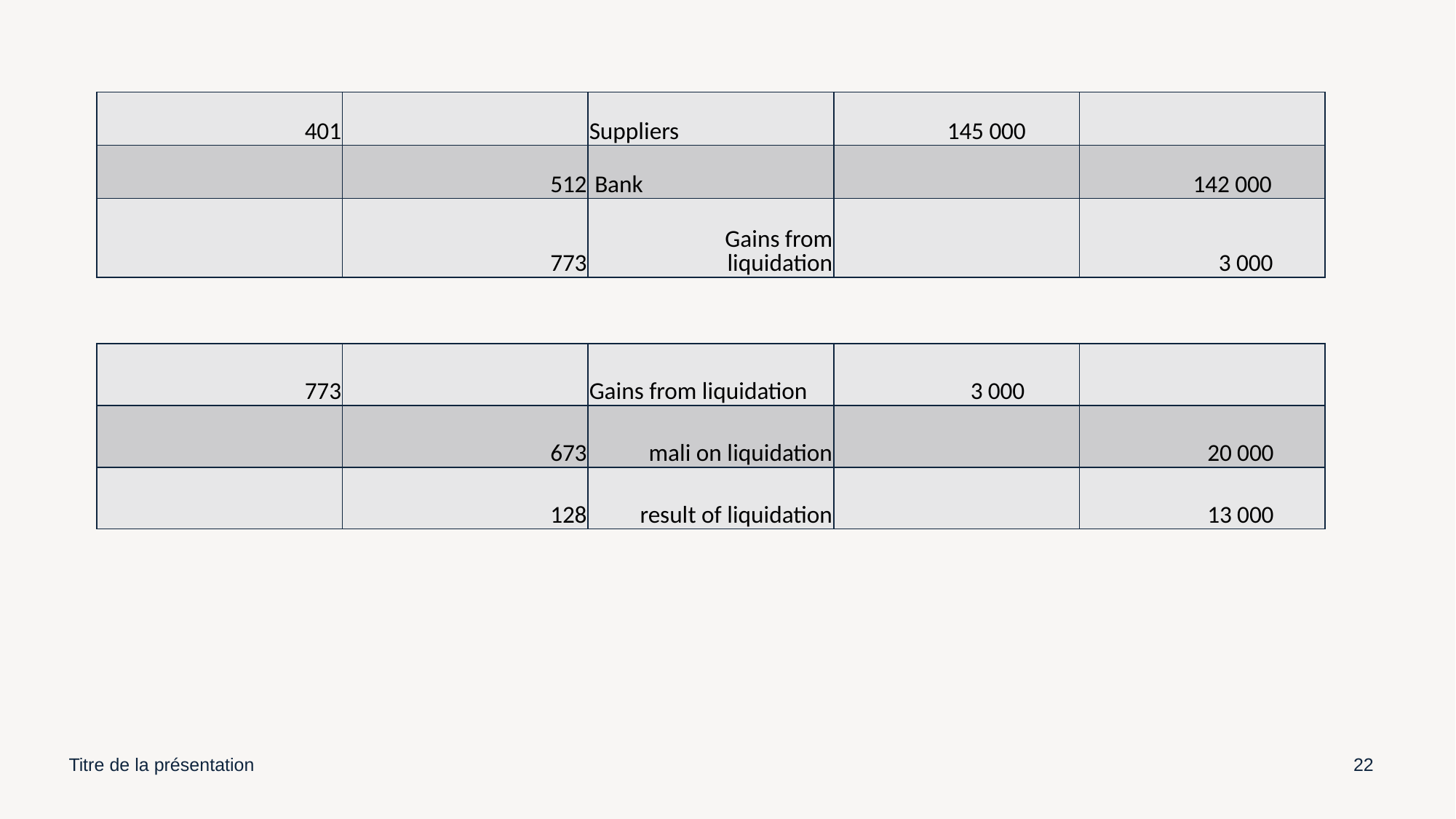

#
| 401 |  | Suppliers | 145 000 |  |
| --- | --- | --- | --- | --- |
|  | 512 | Bank |  | 142 000 |
|  | 773 | Gains from liquidation |  | 3 000 |
| 773 |  | Gains from liquidation | 3 000 |  |
| --- | --- | --- | --- | --- |
|  | 673 | mali on liquidation |  | 20 000 |
|  | 128 | result of liquidation |  | 13 000 |
Titre de la présentation
22